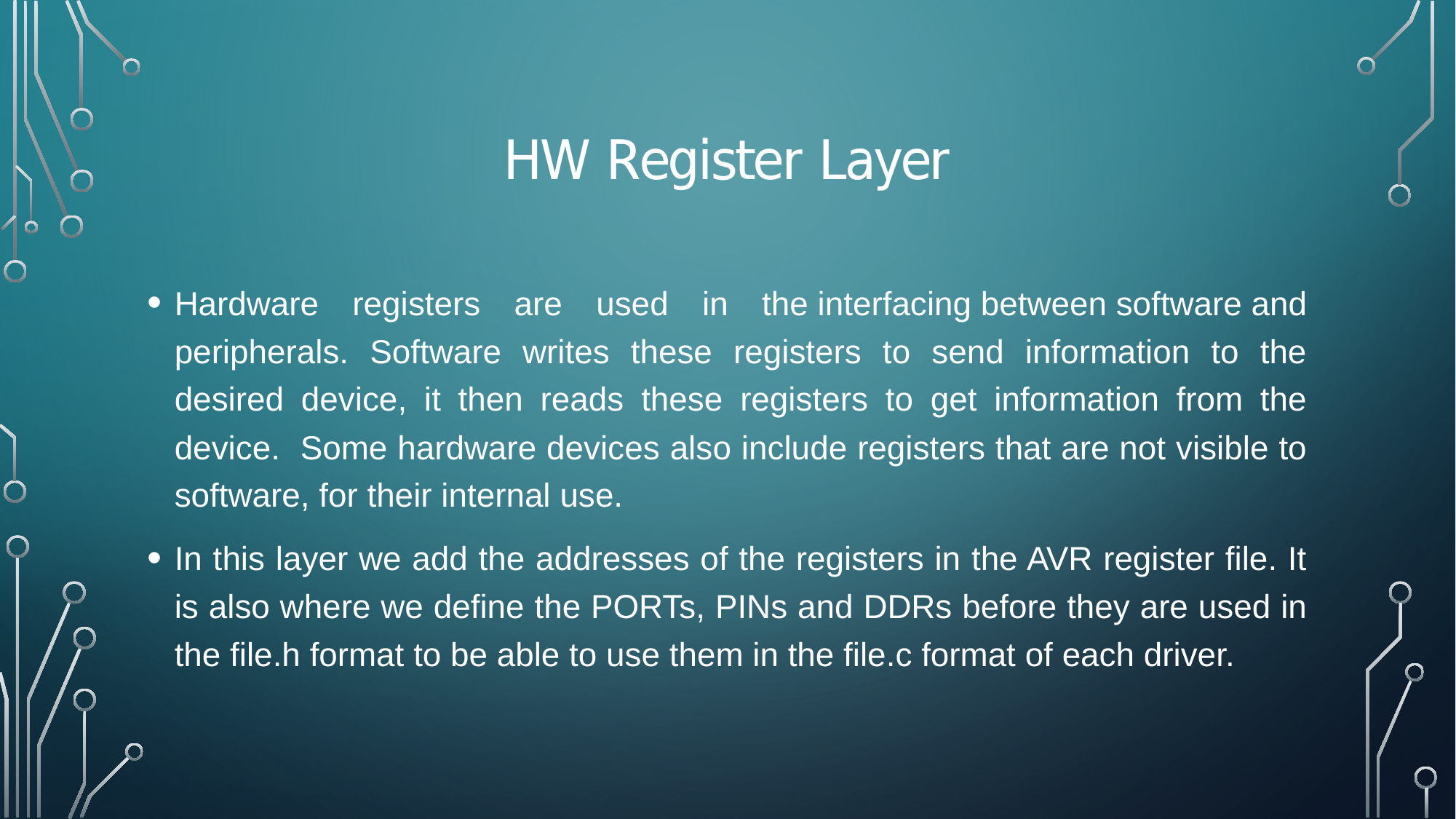

# HW Register Layer
Hardware registers are used in the interfacing between software and peripherals. Software writes these registers to send information to the desired device, it then reads these registers to get information from the device.  Some hardware devices also include registers that are not visible to software, for their internal use.
In this layer we add the addresses of the registers in the AVR register file. It is also where we define the PORTs, PINs and DDRs before they are used in the file.h format to be able to use them in the file.c format of each driver.